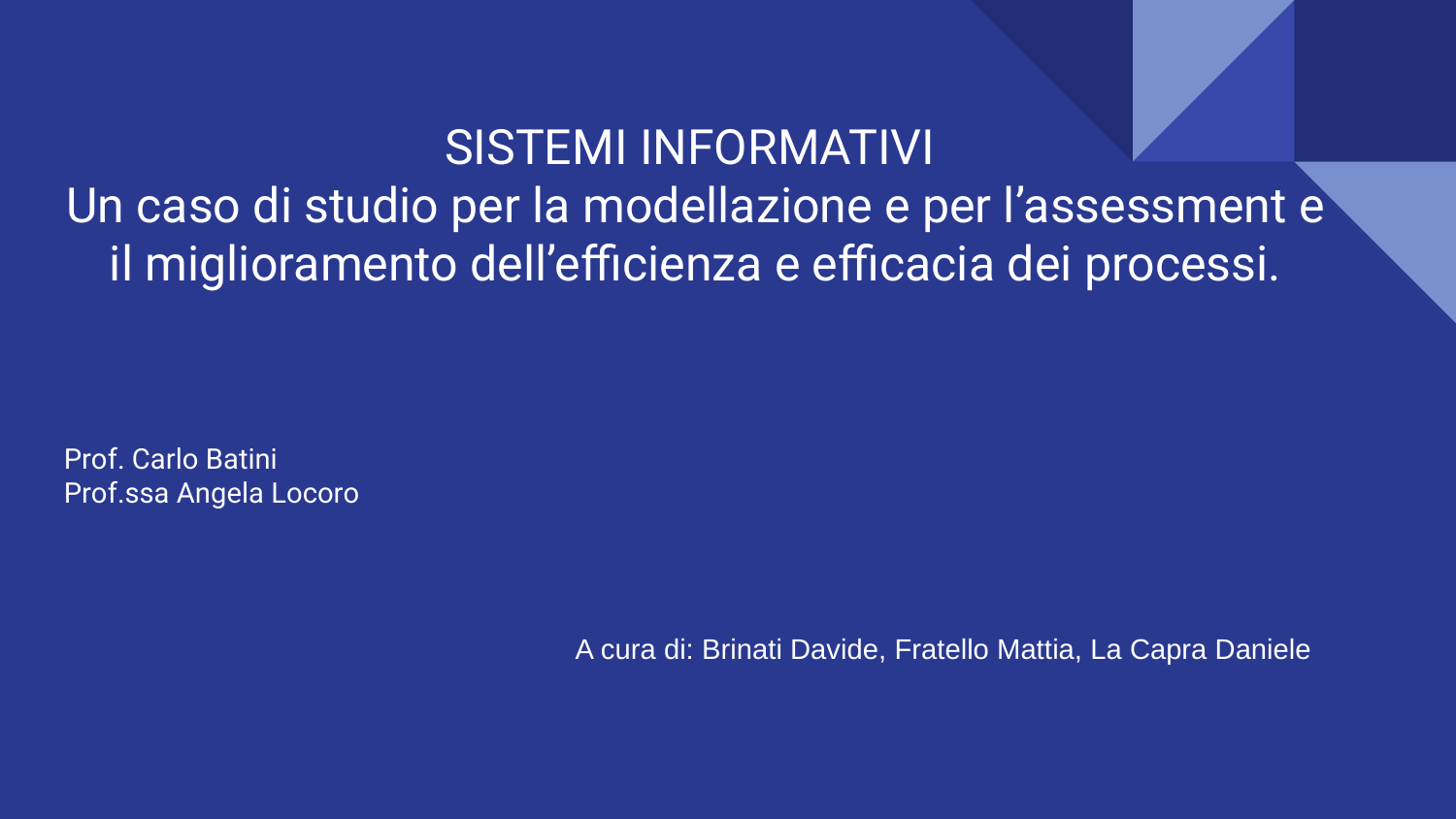

# SISTEMI INFORMATIVI
Un caso di studio per la modellazione e per l’assessment e il miglioramento dell’efficienza e efficacia dei processi.
Prof. Carlo Batini
Prof.ssa Angela Locoro
A cura di: Brinati Davide, Fratello Mattia, La Capra Daniele